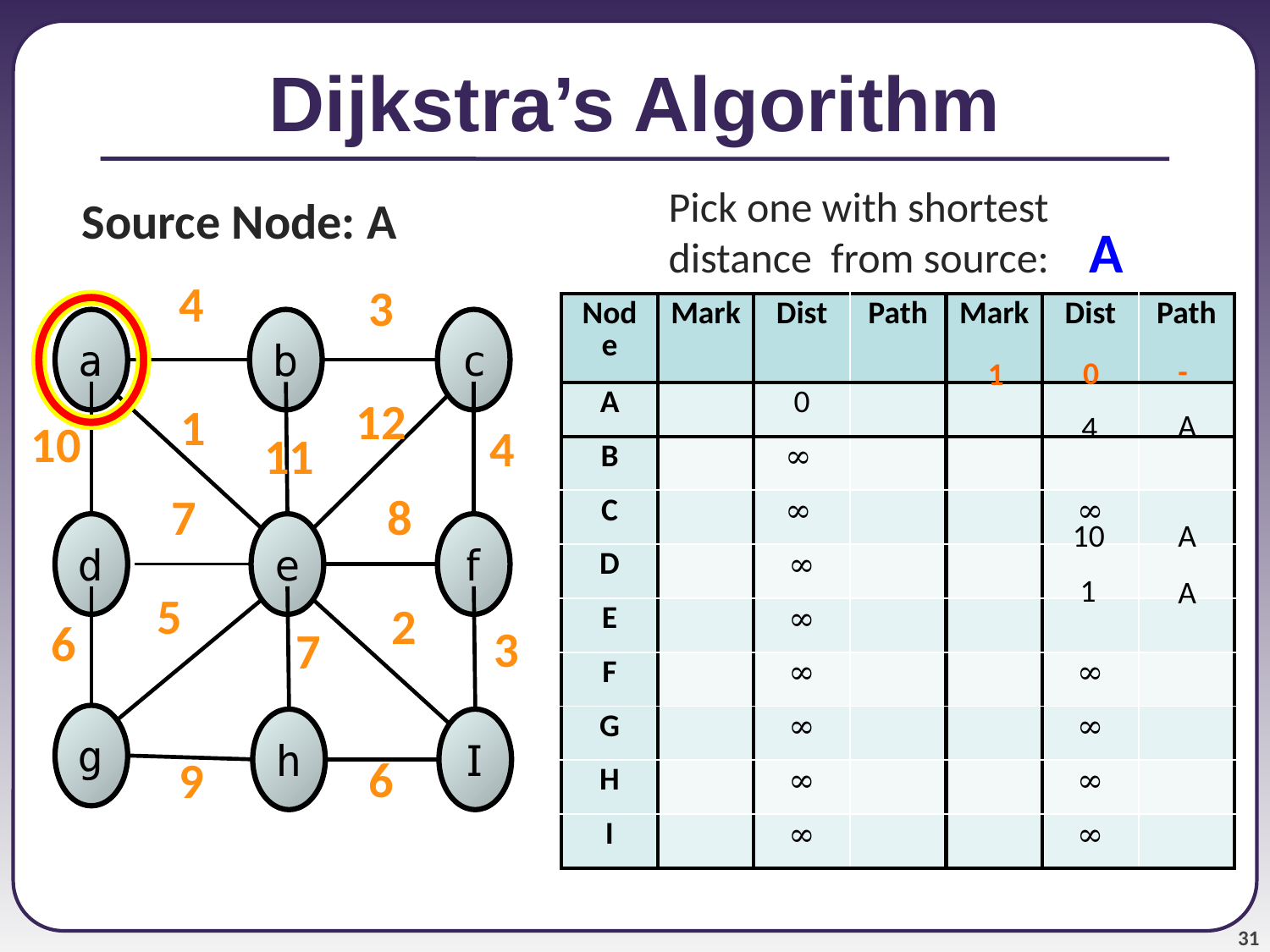

# Dijkstra’s Algorithm
Pick one with shortest distance  from source:
Source Node: A
A
4
3
a
b
c
12
1
10
4
11
8
7
d
e
f
5
2
6
3
7
g
h
I
6
9

| Node | Mark | Dist | Path | Mark | Dist | Path |
| --- | --- | --- | --- | --- | --- | --- |
| A |  | 0 |  |  |  |  |
| B |  | ∞ |  |  |  |  |
| C |  | ∞ |  |  | ∞ |  |
| D |  | ∞ |  |  |  |  |
| E |  | ∞ |  |  |  |  |
| F |  | ∞ |  |  | ∞ |  |
| G |  | ∞ |  |  | ∞ |  |
| H |  | ∞ |  |  | ∞ |  |
| I |  | ∞ |  |  | ∞ |  |
-
0
1
A
4
10
A
1
A